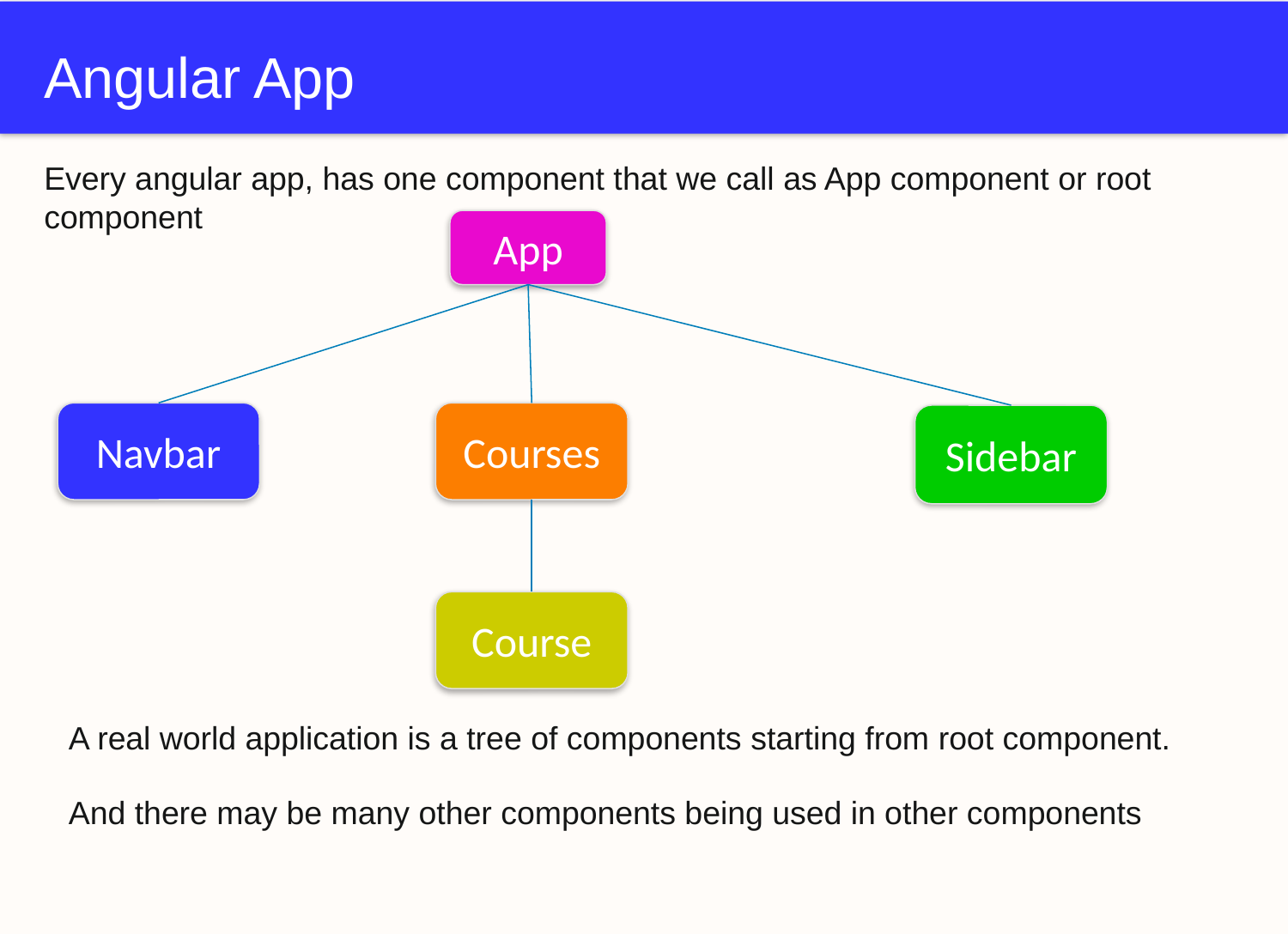

# Angular App
Every angular app, has one component that we call as App component or root component
App
Navbar
Courses
Sidebar
Course
A real world application is a tree of components starting from root component.
And there may be many other components being used in other components